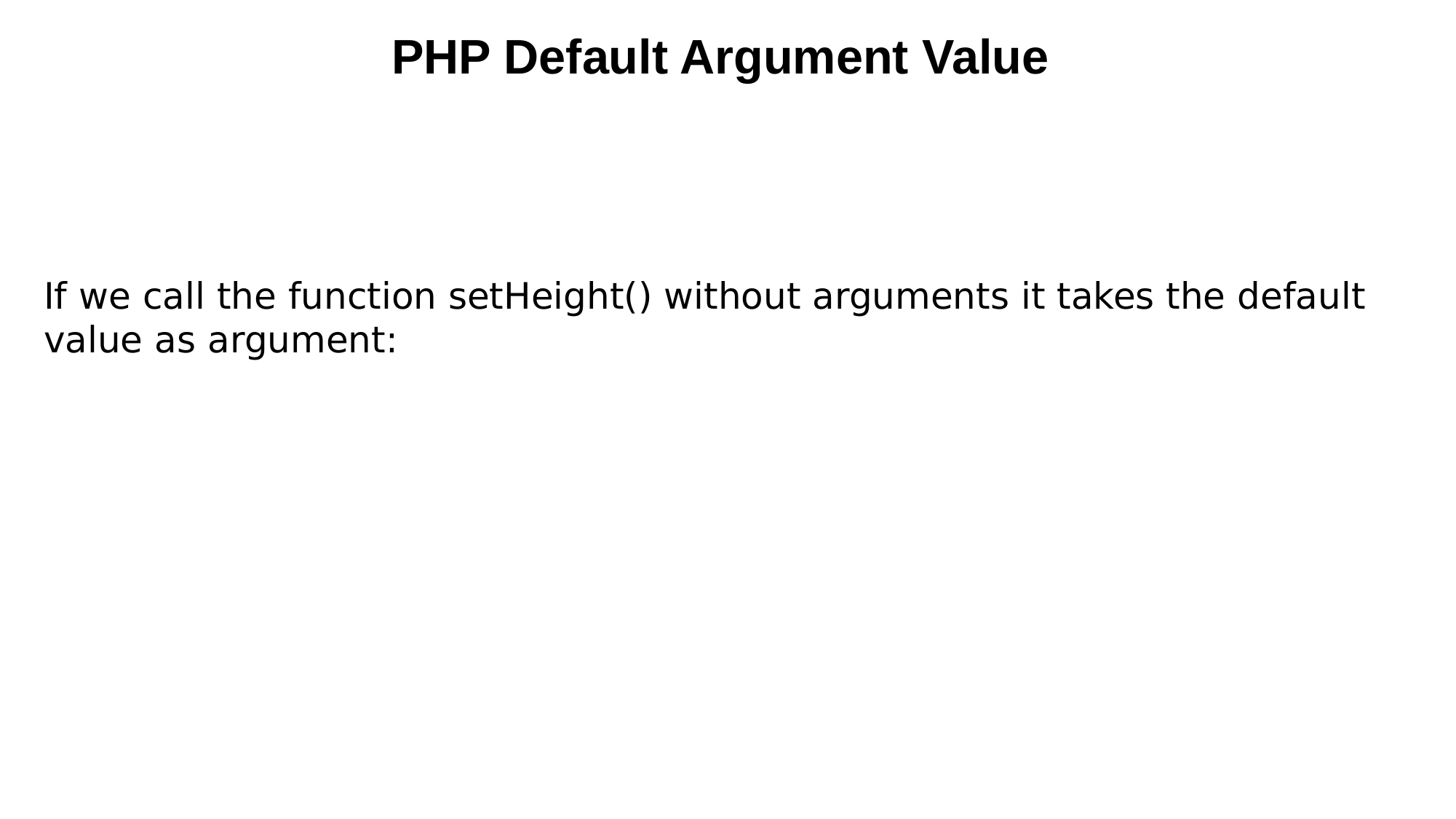

PHP Default Argument Value

If we call the function setHeight() without arguments it takes the default value as argument: